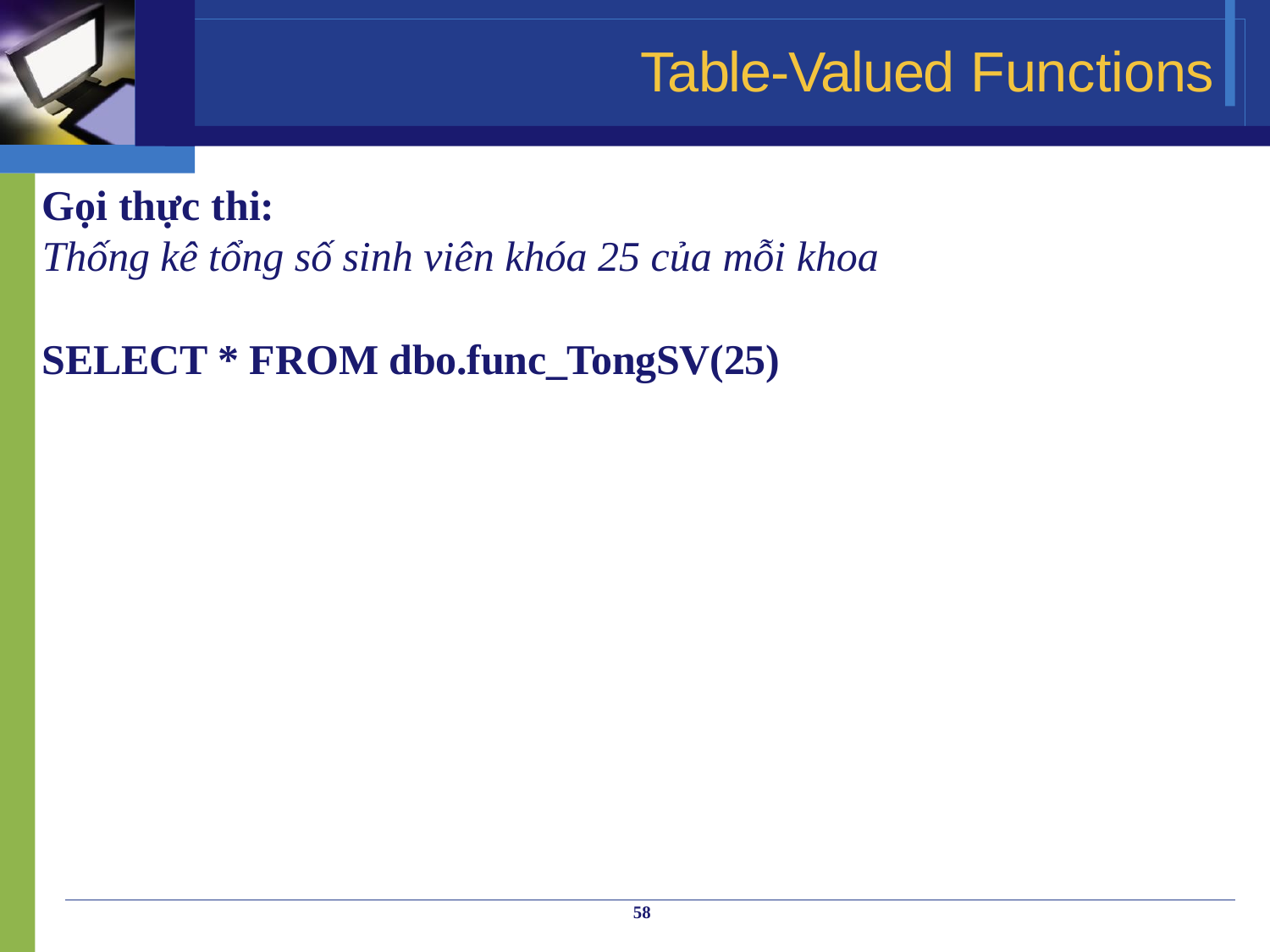

# Table-Valued Functions
Gọi thực thi:
Thống kê tổng số sinh viên khóa 25 của mỗi khoa

SELECT * FROM dbo.func_TongSV(25)
58